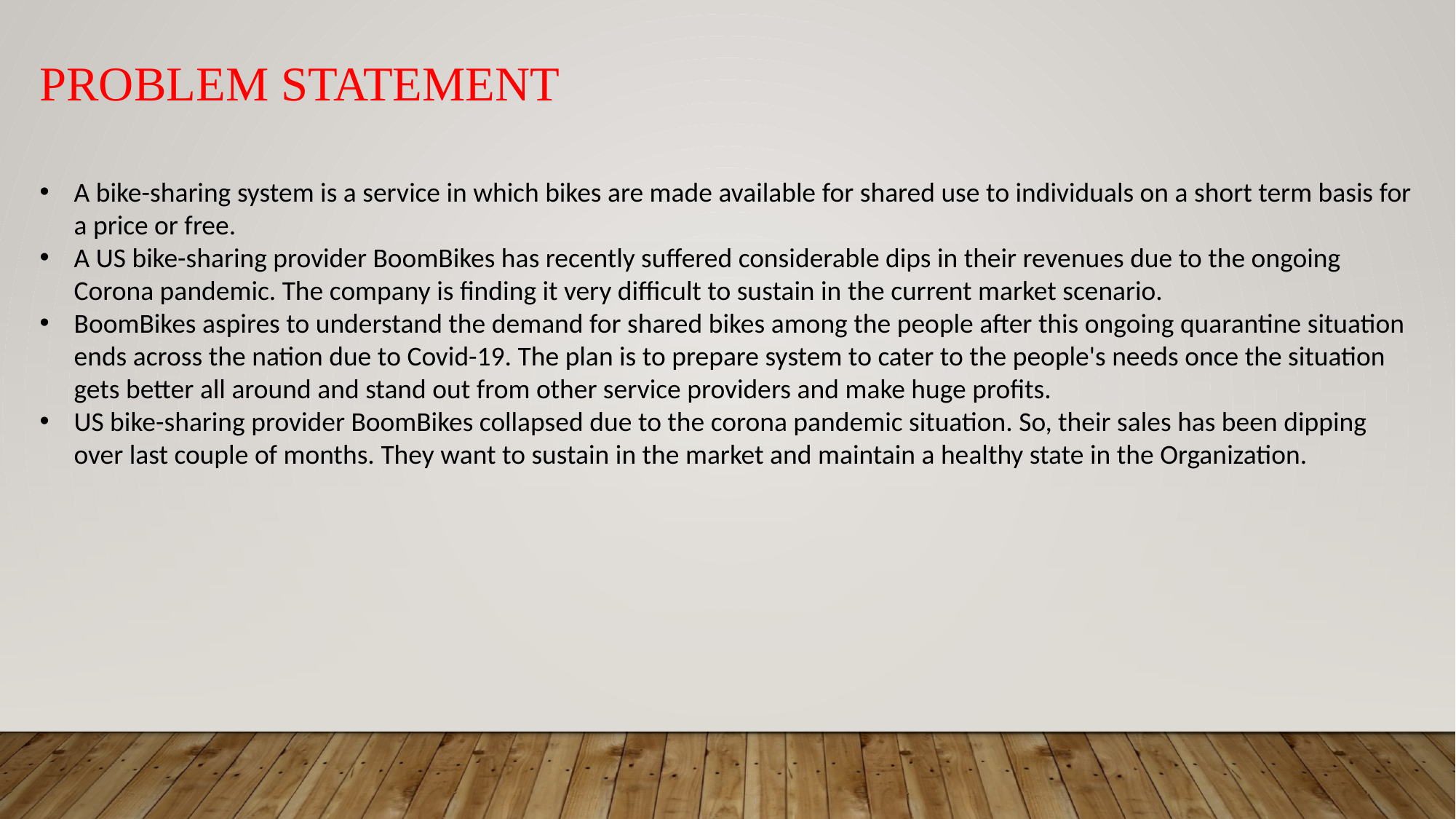

PROBLEM STATEMENT
A bike-sharing system is a service in which bikes are made available for shared use to individuals on a short term basis for a price or free.
A US bike-sharing provider BoomBikes has recently suffered considerable dips in their revenues due to the ongoing Corona pandemic. The company is finding it very difficult to sustain in the current market scenario.
BoomBikes aspires to understand the demand for shared bikes among the people after this ongoing quarantine situation ends across the nation due to Covid-19. The plan is to prepare system to cater to the people's needs once the situation gets better all around and stand out from other service providers and make huge profits.
US bike-sharing provider BoomBikes collapsed due to the corona pandemic situation. So, their sales has been dipping over last couple of months. They want to sustain in the market and maintain a healthy state in the Organization.